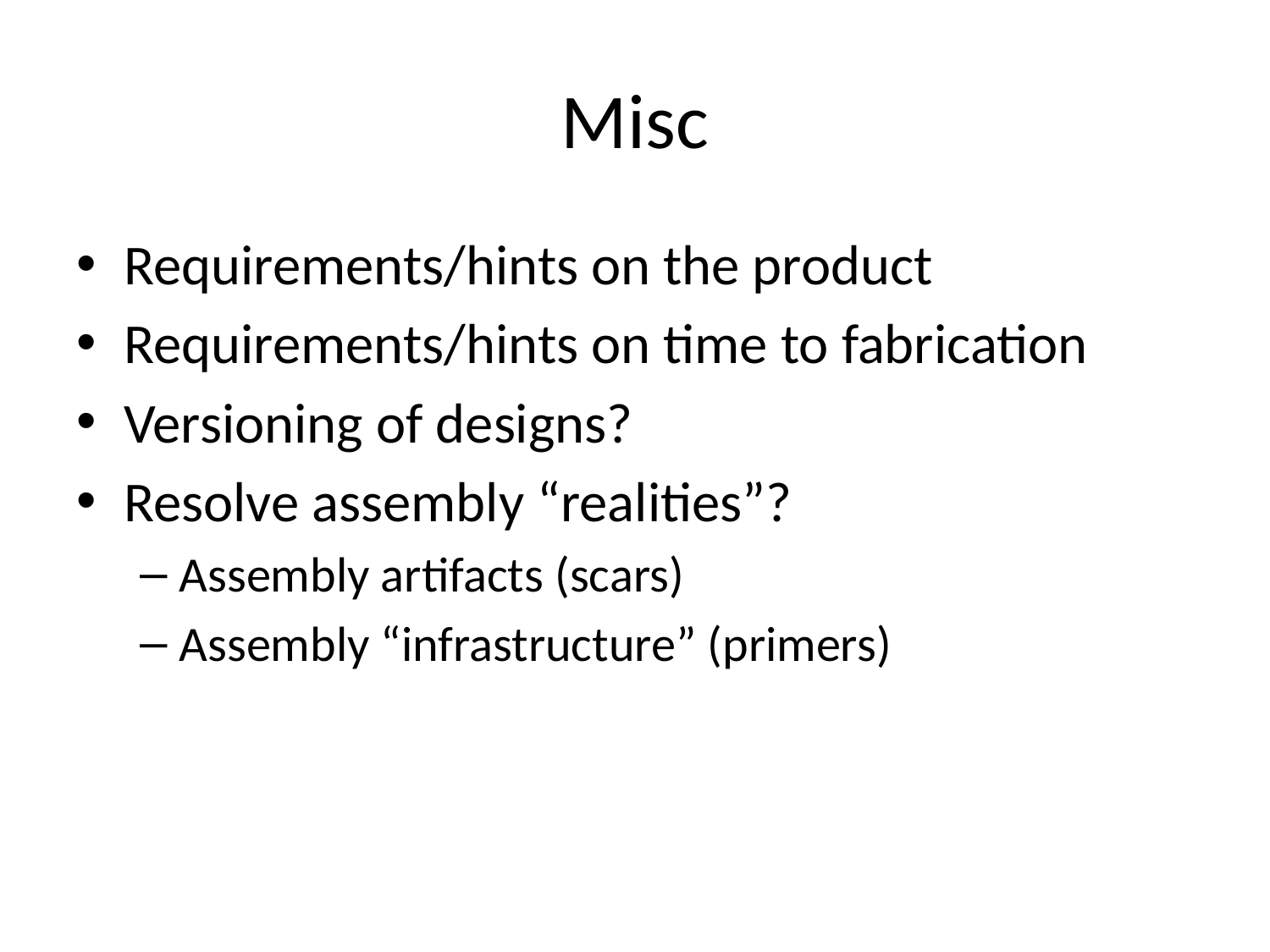

# Misc
Requirements/hints on the product
Requirements/hints on time to fabrication
Versioning of designs?
Resolve assembly “realities”?
Assembly artifacts (scars)
Assembly “infrastructure” (primers)